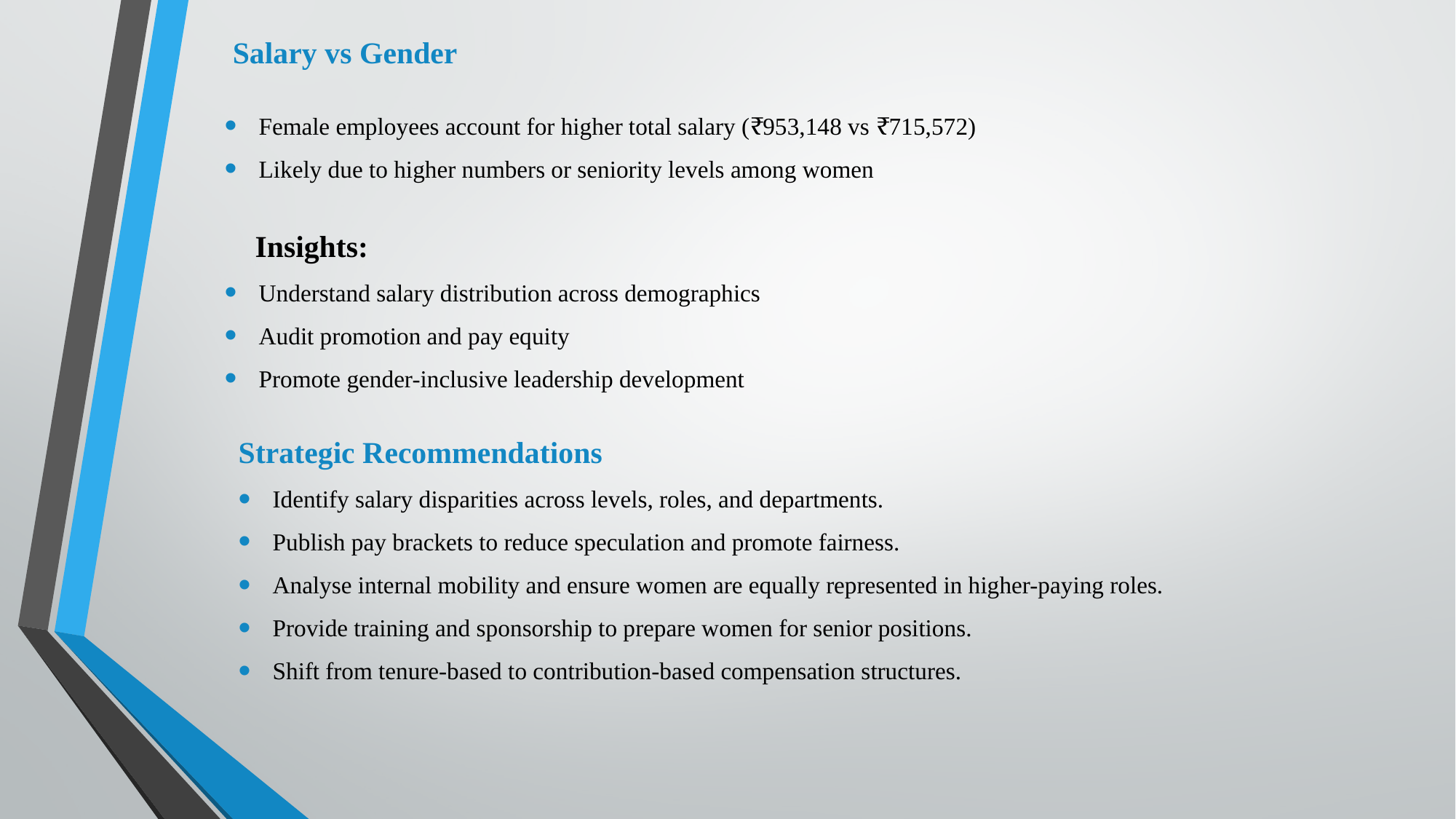

# Salary vs Gender

Female employees account for higher total salary (₹953,148 vs ₹715,572)
Likely due to higher numbers or seniority levels among women
    Insights:
Understand salary distribution across demographics
Audit promotion and pay equity
Promote gender-inclusive leadership development

Strategic Recommendations
Identify salary disparities across levels, roles, and departments.
Publish pay brackets to reduce speculation and promote fairness.
Analyse internal mobility and ensure women are equally represented in higher-paying roles.
Provide training and sponsorship to prepare women for senior positions.
Shift from tenure-based to contribution-based compensation structures.